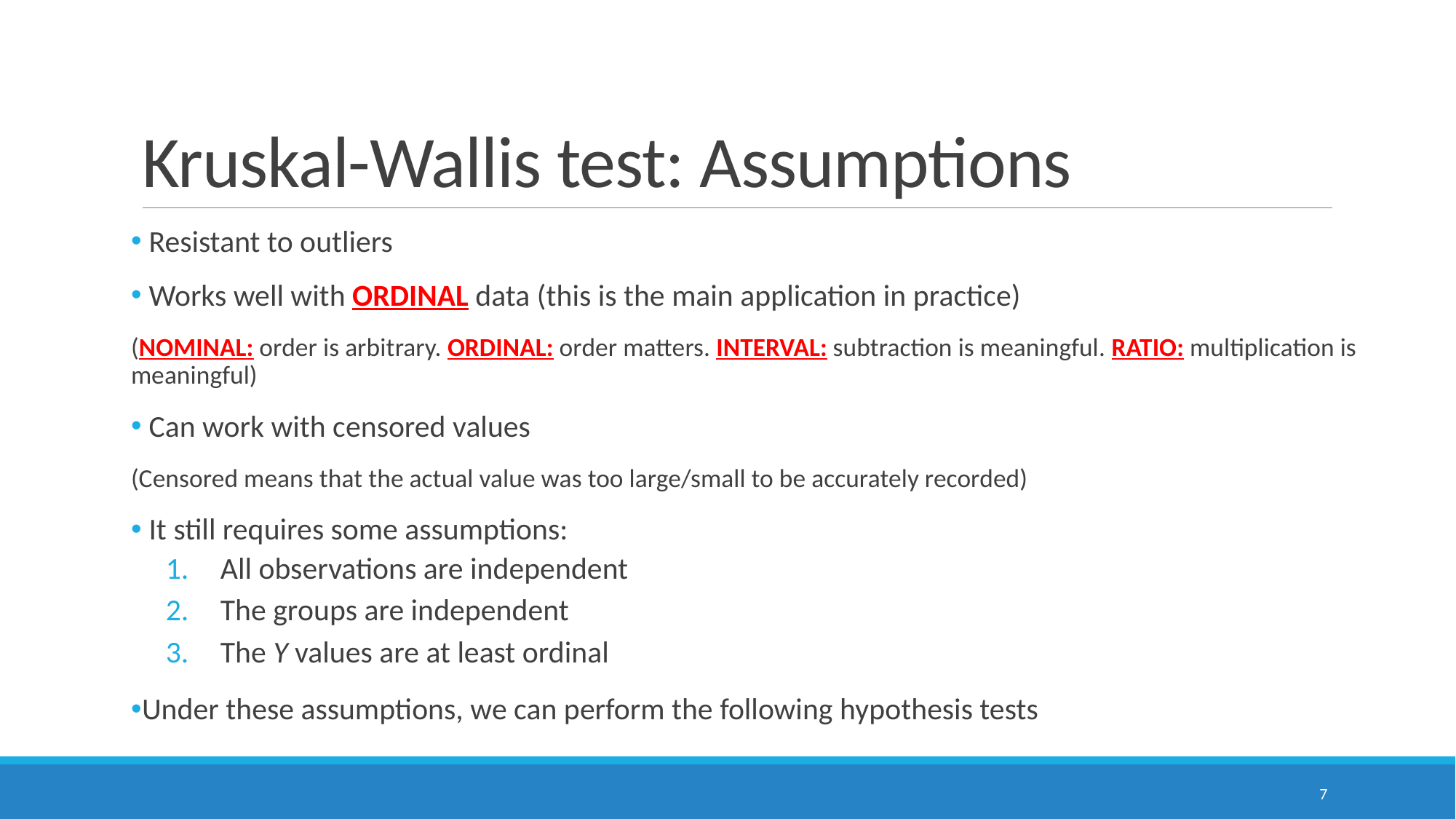

# Kruskal-Wallis test: Assumptions
 Resistant to outliers
 Works well with ordinal data (this is the main application in practice)
(Nominal: order is arbitrary. ordinal: order matters. Interval: subtraction is meaningful. Ratio: multiplication is meaningful)
 Can work with censored values
(Censored means that the actual value was too large/small to be accurately recorded)
 It still requires some assumptions:
All observations are independent
The groups are independent
The Y values are at least ordinal
Under these assumptions, we can perform the following hypothesis tests
7